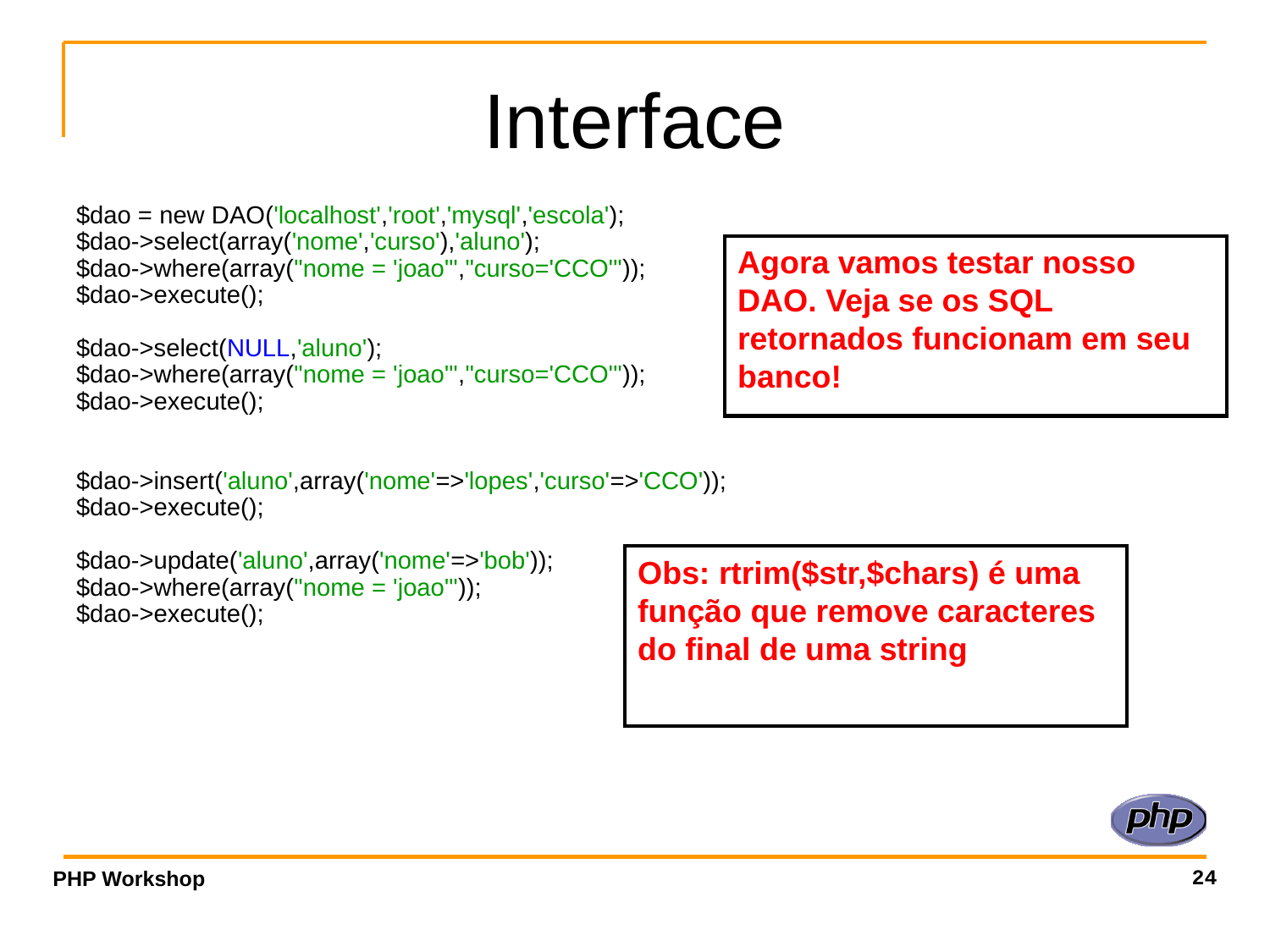

# Interface
$dao = new DAO('localhost','root','mysql','escola');
$dao->select(array('nome','curso'),'aluno');
$dao->where(array("nome = 'joao'","curso='CCO'"));
$dao->execute();

$dao->select(NULL,'aluno');
$dao->where(array("nome = 'joao'","curso='CCO'"));
$dao->execute();

$dao->insert('aluno',array('nome'=>'lopes','curso'=>'CCO'));
$dao->execute();

$dao->update('aluno',array('nome'=>'bob'));
$dao->where(array("nome = 'joao'"));
$dao->execute();

Agora vamos testar nosso DAO. Veja se os SQL retornados funcionam em seu banco!
Obs: rtrim($str,$chars) é uma função que remove caracteres do final de uma string